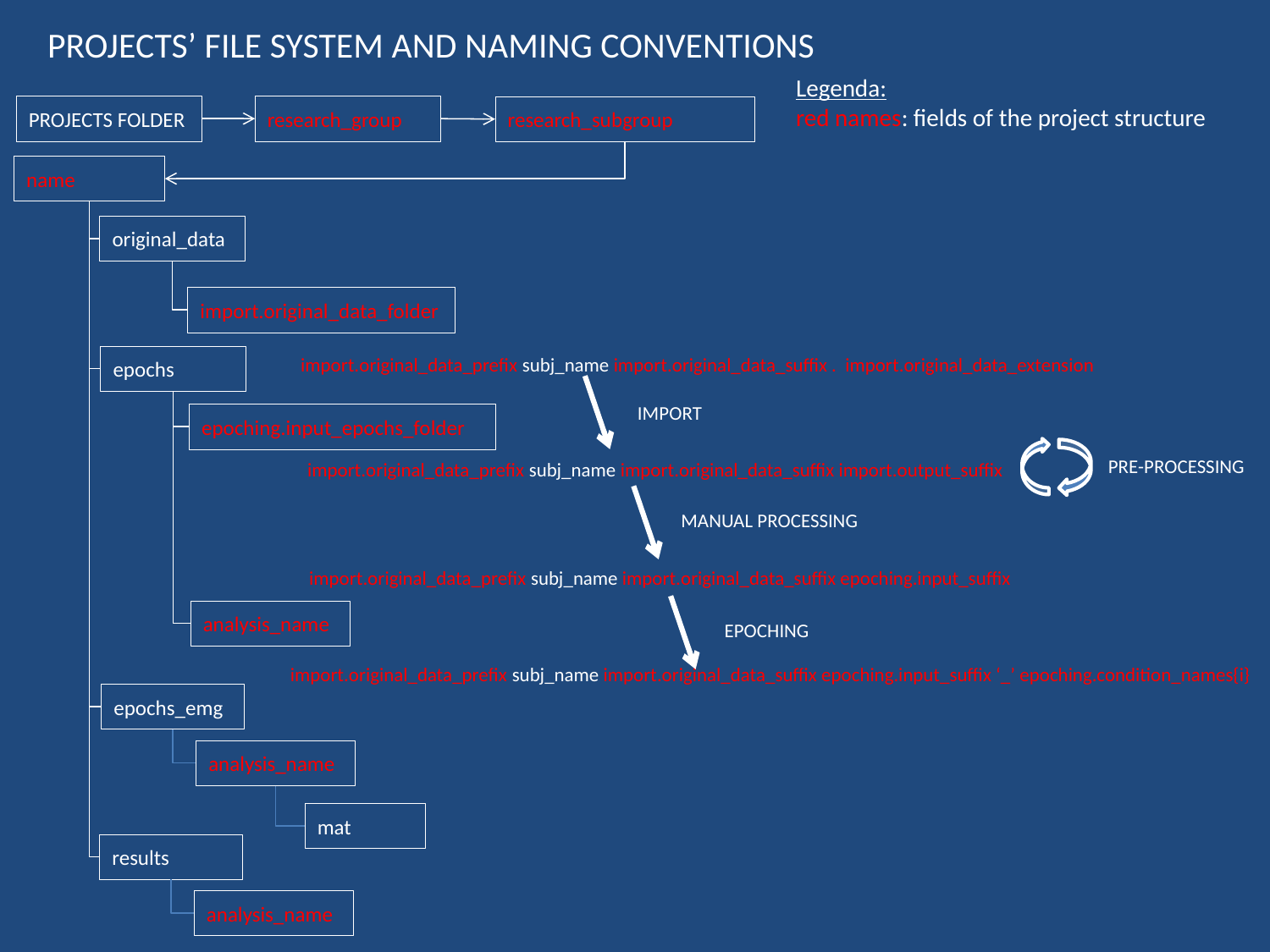

PROJECTS’ FILE SYSTEM AND NAMING CONVENTIONS
Legenda:
red names: fields of the project structure
research_group
PROJECTS FOLDER
research_subgroup
name
original_data
import.original_data_folder
epochs
import.original_data_prefix subj_name import.original_data_suffix .  import.original_data_extension
IMPORT
epoching.input_epochs_folder

PRE-PROCESSING
import.original_data_prefix subj_name import.original_data_suffix import.output_suffix
MANUAL PROCESSING
import.original_data_prefix subj_name import.original_data_suffix epoching.input_suffix
analysis_name
EPOCHING
import.original_data_prefix subj_name import.original_data_suffix epoching.input_suffix ‘_’ epoching.condition_names{i}
epochs_emg
analysis_name
mat
results
analysis_name